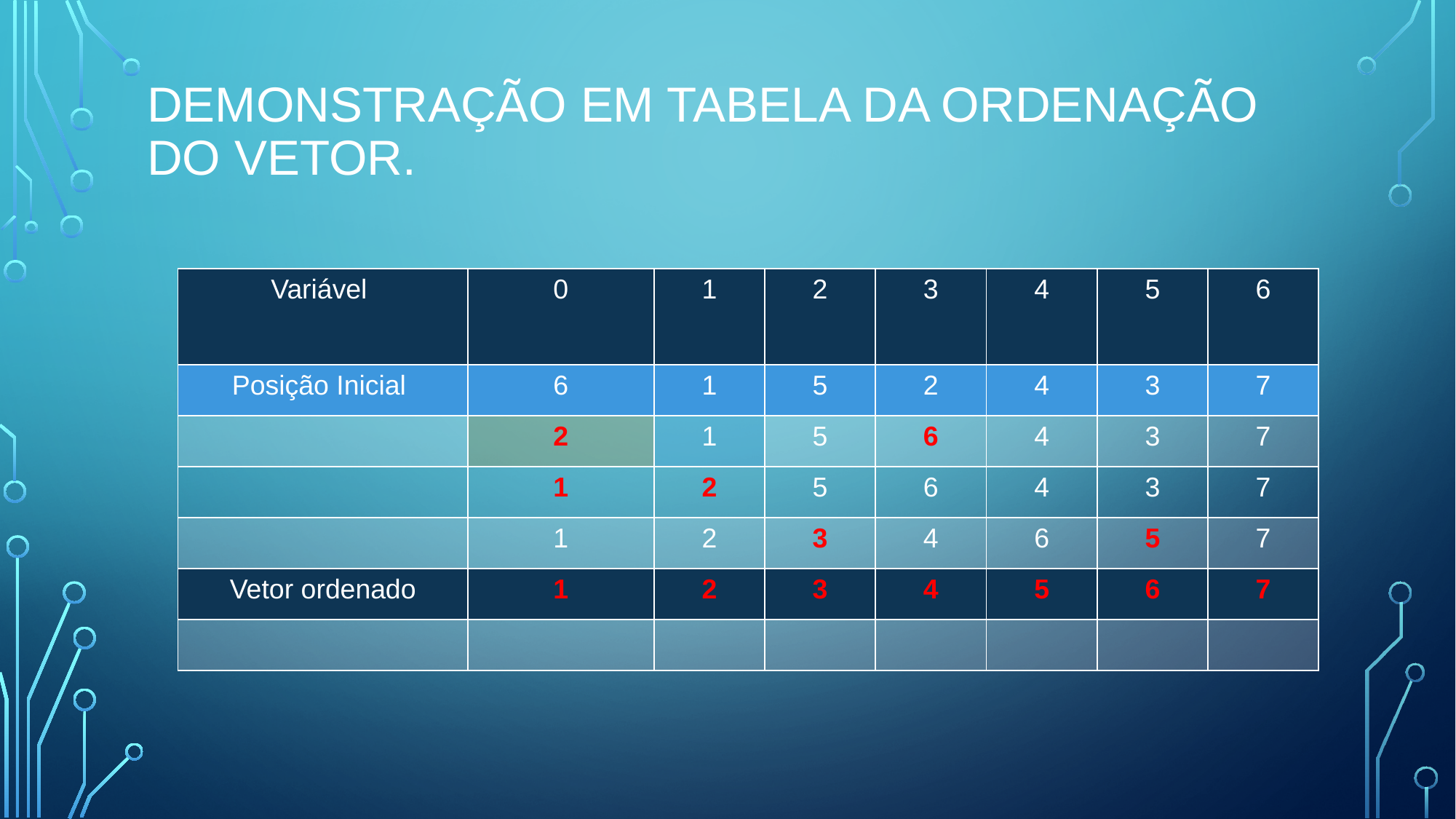

# Demonstração em tabela da ordenação do vetor.
| Variável | 0 | 1 | 2 | 3 | 4 | 5 | 6 |
| --- | --- | --- | --- | --- | --- | --- | --- |
| Posição Inicial | 6 | 1 | 5 | 2 | 4 | 3 | 7 |
|  | 2 | 1 | 5 | 6 | 4 | 3 | 7 |
|  | 1 | 2 | 5 | 6 | 4 | 3 | 7 |
|  | 1 | 2 | 3 | 4 | 6 | 5 | 7 |
| Vetor ordenado | 1 | 2 | 3 | 4 | 5 | 6 | 7 |
|  |  |  |  |  |  |  |  |